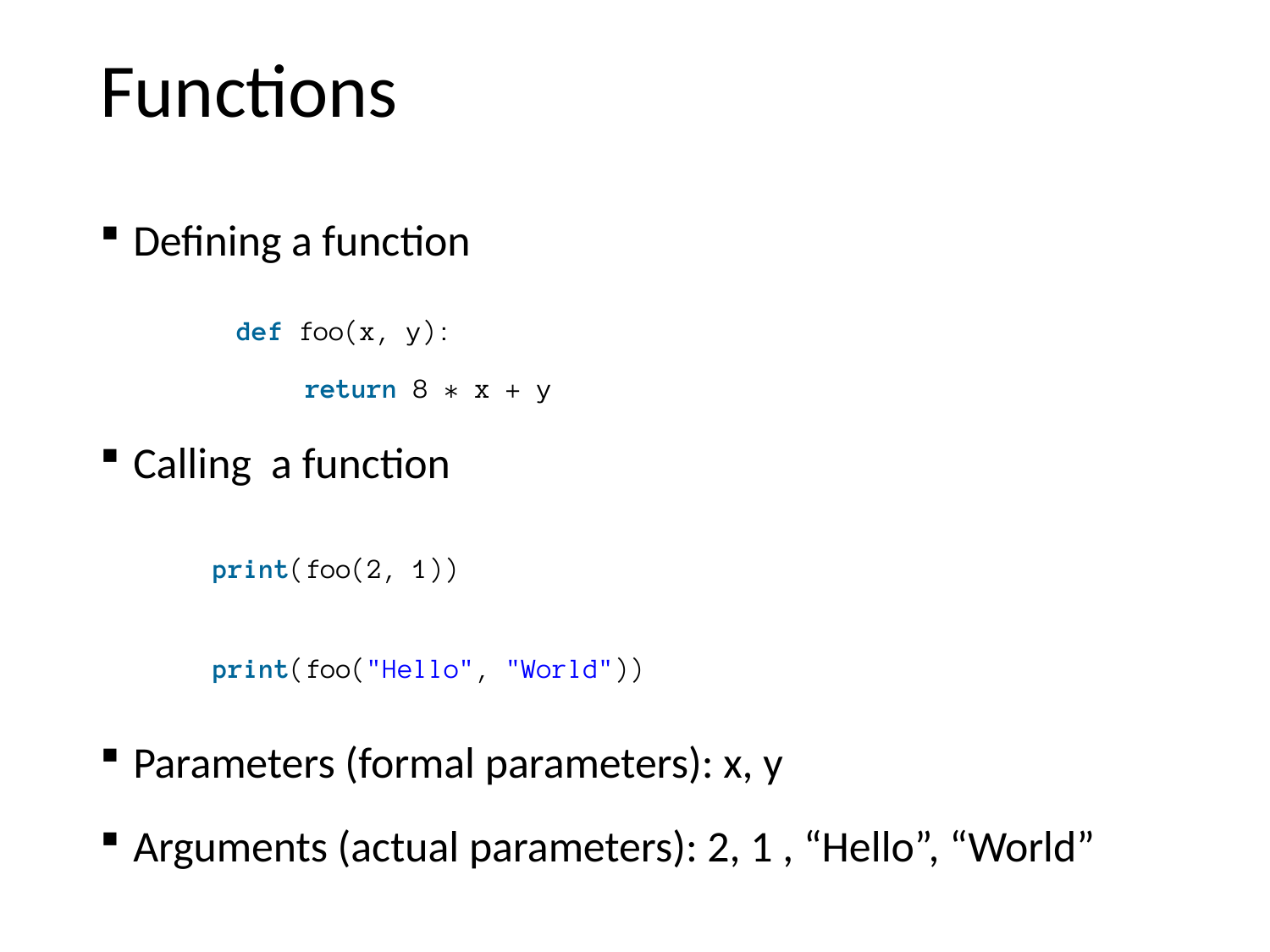

# Functions
Defining a function
	  def foo(x, y):
     	      return 8 * x + y
Calling  a function
	print(foo(2, 1))
	print(foo("Hello", "World"))
Parameters (formal parameters): x, y
Arguments (actual parameters): 2, 1 , “Hello”, “World”